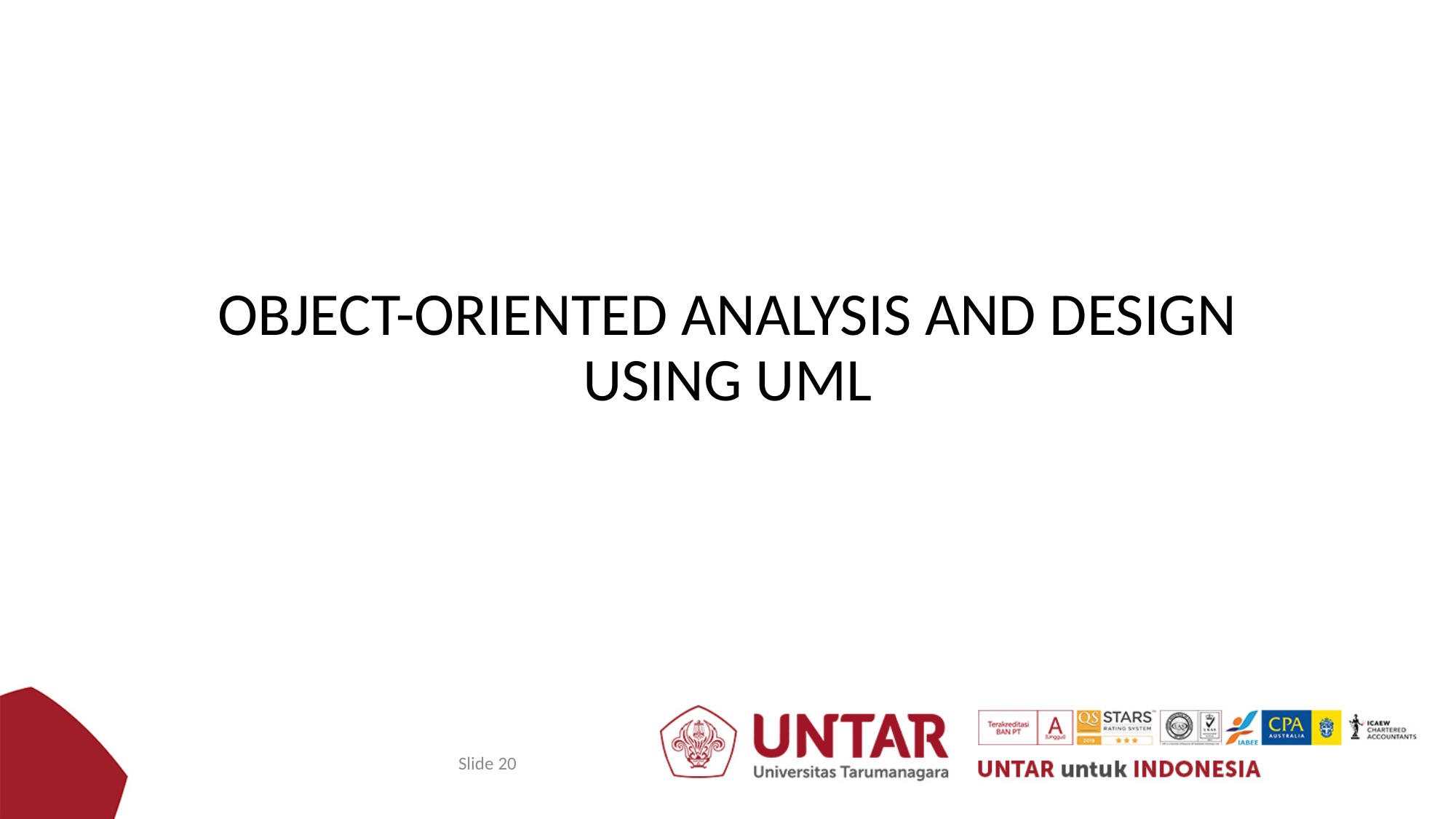

# OBJECT-ORIENTED ANALYSIS AND DESIGN USING UML

Slide 20